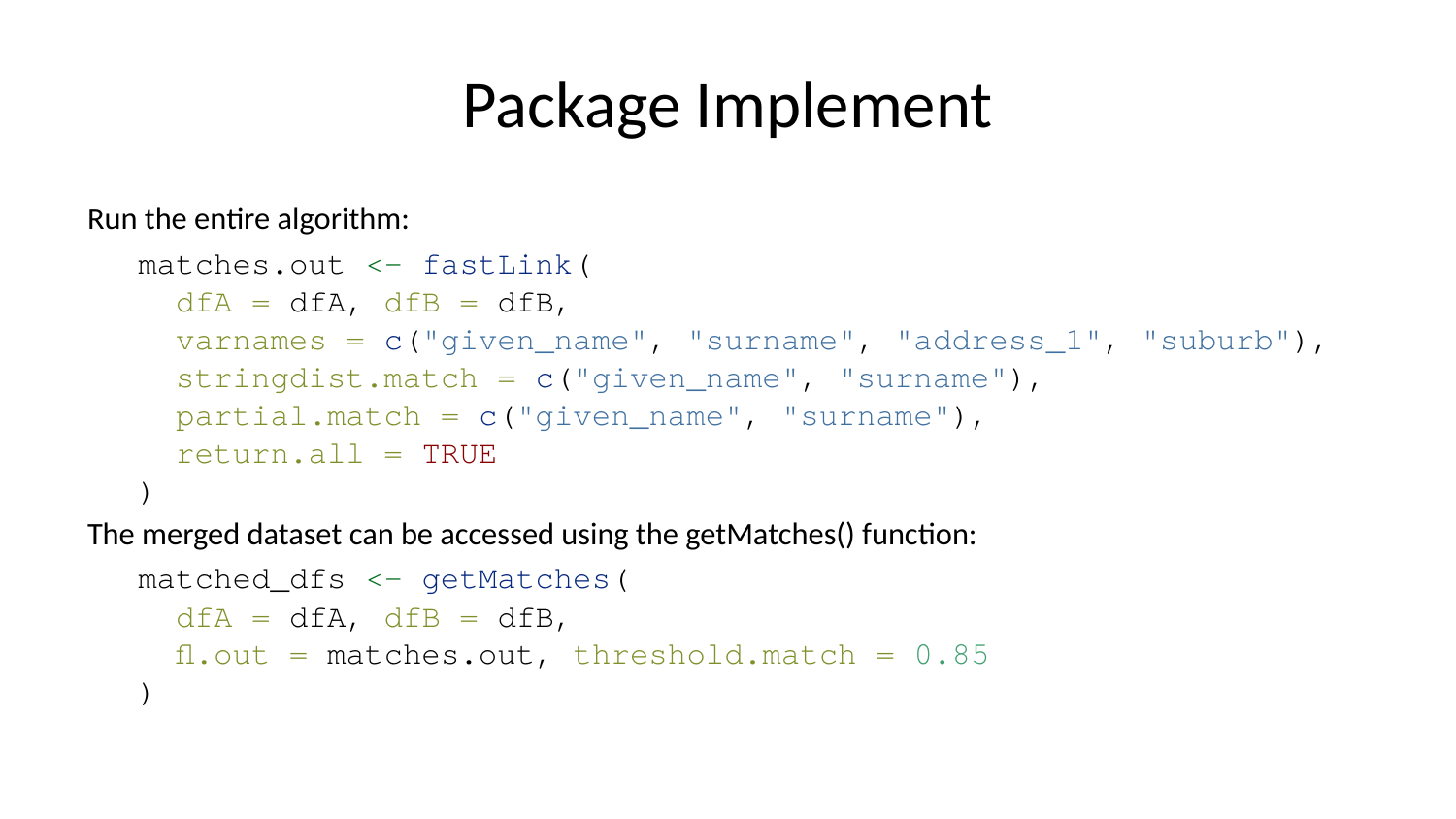

# Package Implement
Run the entire algorithm:
matches.out <- fastLink(
  dfA = dfA, dfB = dfB,
  varnames = c("given_name", "surname", "address_1", "suburb"),
  stringdist.match = c("given_name", "surname"),
  partial.match = c("given_name", "surname"),
  return.all = TRUE
)
The merged dataset can be accessed using the getMatches() function:
matched_dfs <- getMatches(
  dfA = dfA, dfB = dfB,
  fl.out = matches.out, threshold.match = 0.85
)